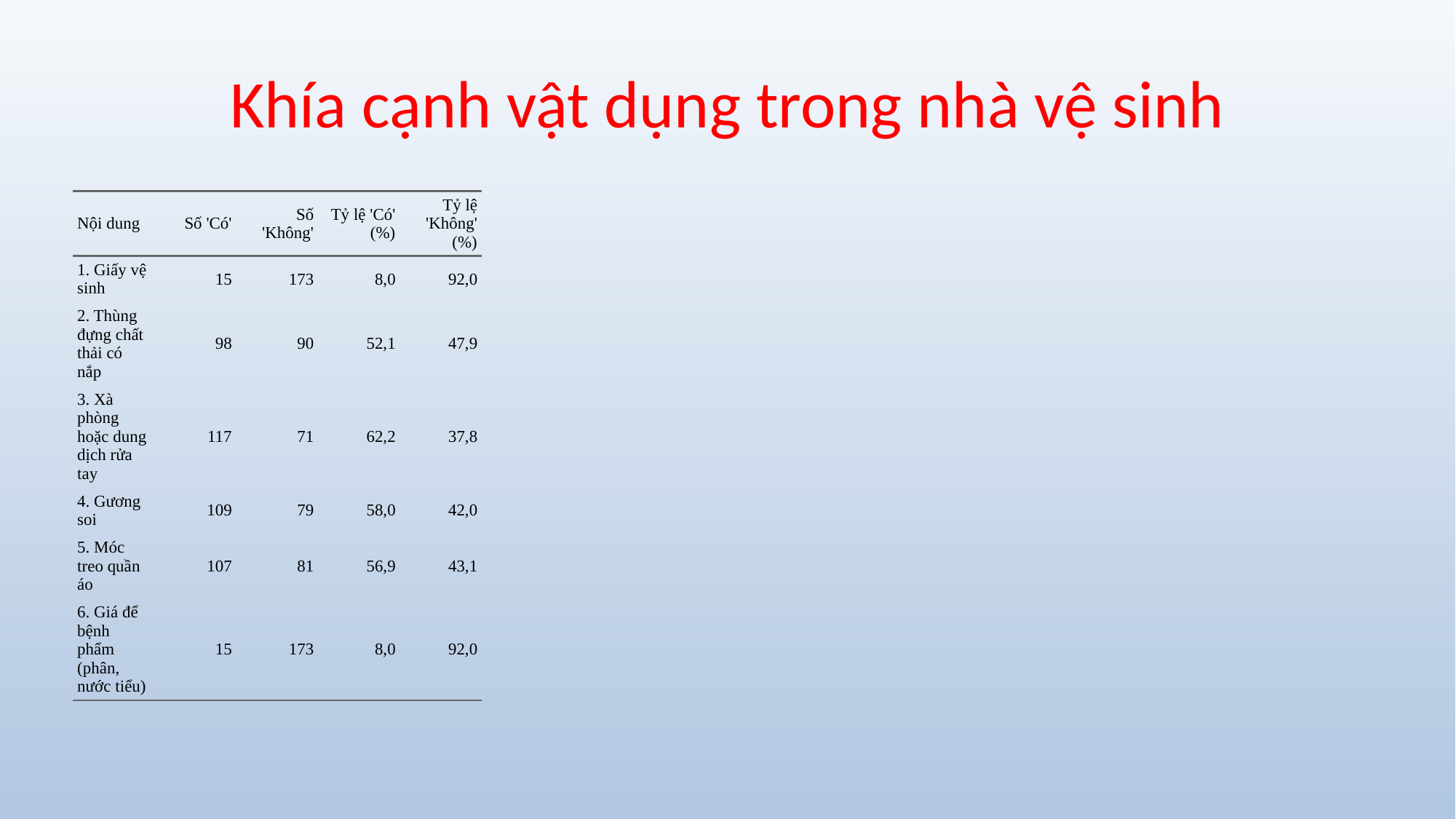

# Khía cạnh vật dụng trong nhà vệ sinh
| Nội dung | Số 'Có' | Số 'Không' | Tỷ lệ 'Có' (%) | Tỷ lệ 'Không' (%) |
| --- | --- | --- | --- | --- |
| 1. Giấy vệ sinh | 15 | 173 | 8,0 | 92,0 |
| 2. Thùng đựng chất thải có nắp | 98 | 90 | 52,1 | 47,9 |
| 3. Xà phòng hoặc dung dịch rửa tay | 117 | 71 | 62,2 | 37,8 |
| 4. Gương soi | 109 | 79 | 58,0 | 42,0 |
| 5. Móc treo quần áo | 107 | 81 | 56,9 | 43,1 |
| 6. Giá để bệnh phẩm (phân, nước tiểu) | 15 | 173 | 8,0 | 92,0 |